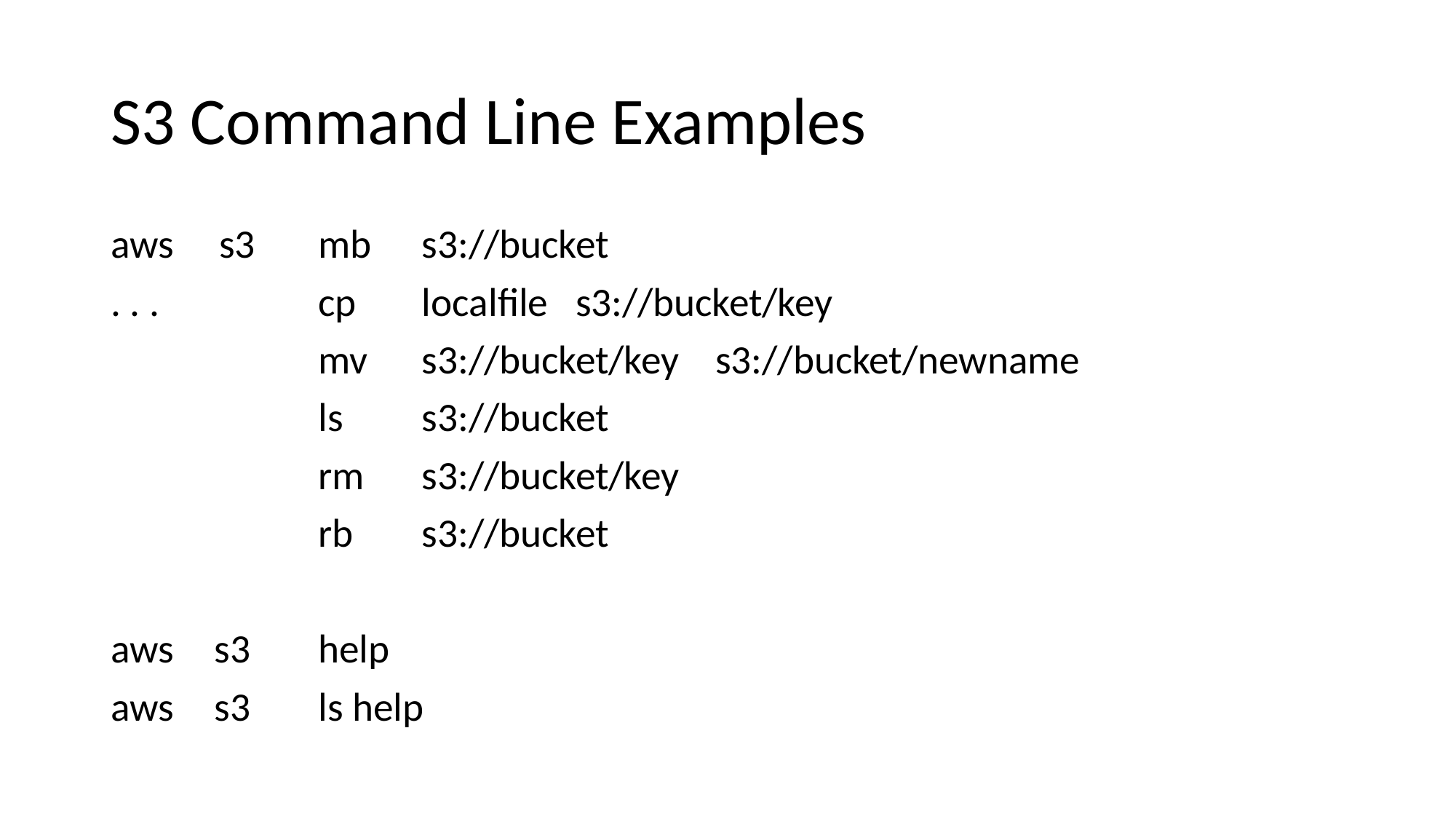

# S3 Command Line Examples
aws     s3	mb 	s3://bucket
. . .	 	cp  	localfile   s3://bucket/key
              	mv 	s3://bucket/key    s3://bucket/newname
		ls 	s3://bucket
		rm 	s3://bucket/key
		rb 	s3://bucket

aws	s3	help
aws	s3	ls help